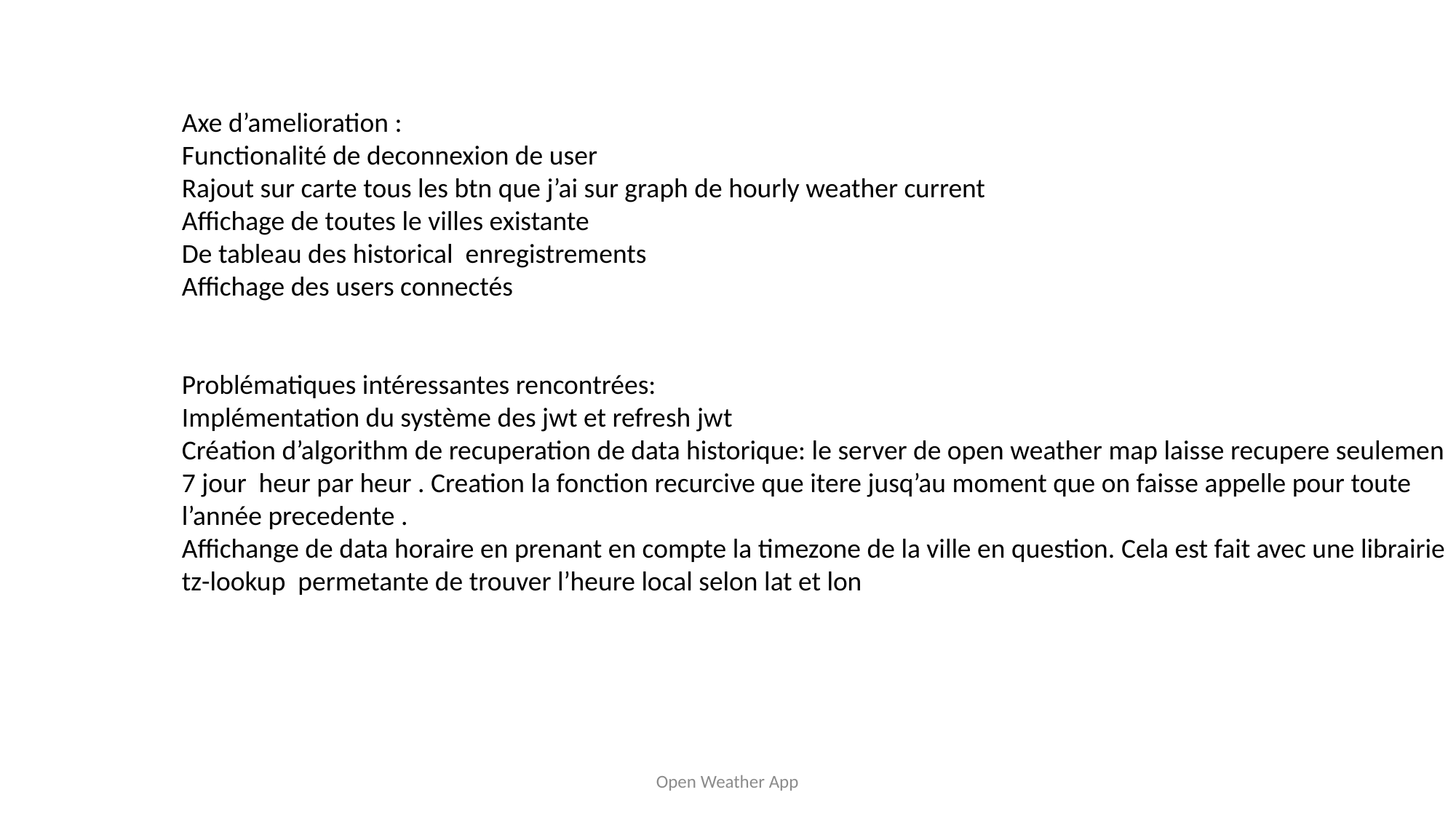

Axe d’amelioration :
Functionalité de deconnexion de user
Rajout sur carte tous les btn que j’ai sur graph de hourly weather current
Affichage de toutes le villes existante
De tableau des historical  enregistrements
Affichage des users connectés

Problématiques intéressantes rencontrées:
Implémentation du système des jwt et refresh jwt
Création d’algorithm de recuperation de data historique: le server de open weather map laisse recupere seulemen
7 jour  heur par heur . Creation la fonction recurcive que itere jusq’au moment que on faisse appelle pour toute
l’année precedente .
Affichange de data horaire en prenant en compte la timezone de la ville en question. Cela est fait avec une librairie
tz-lookup  permetante de trouver l’heure local selon lat et lon
Open Weather App